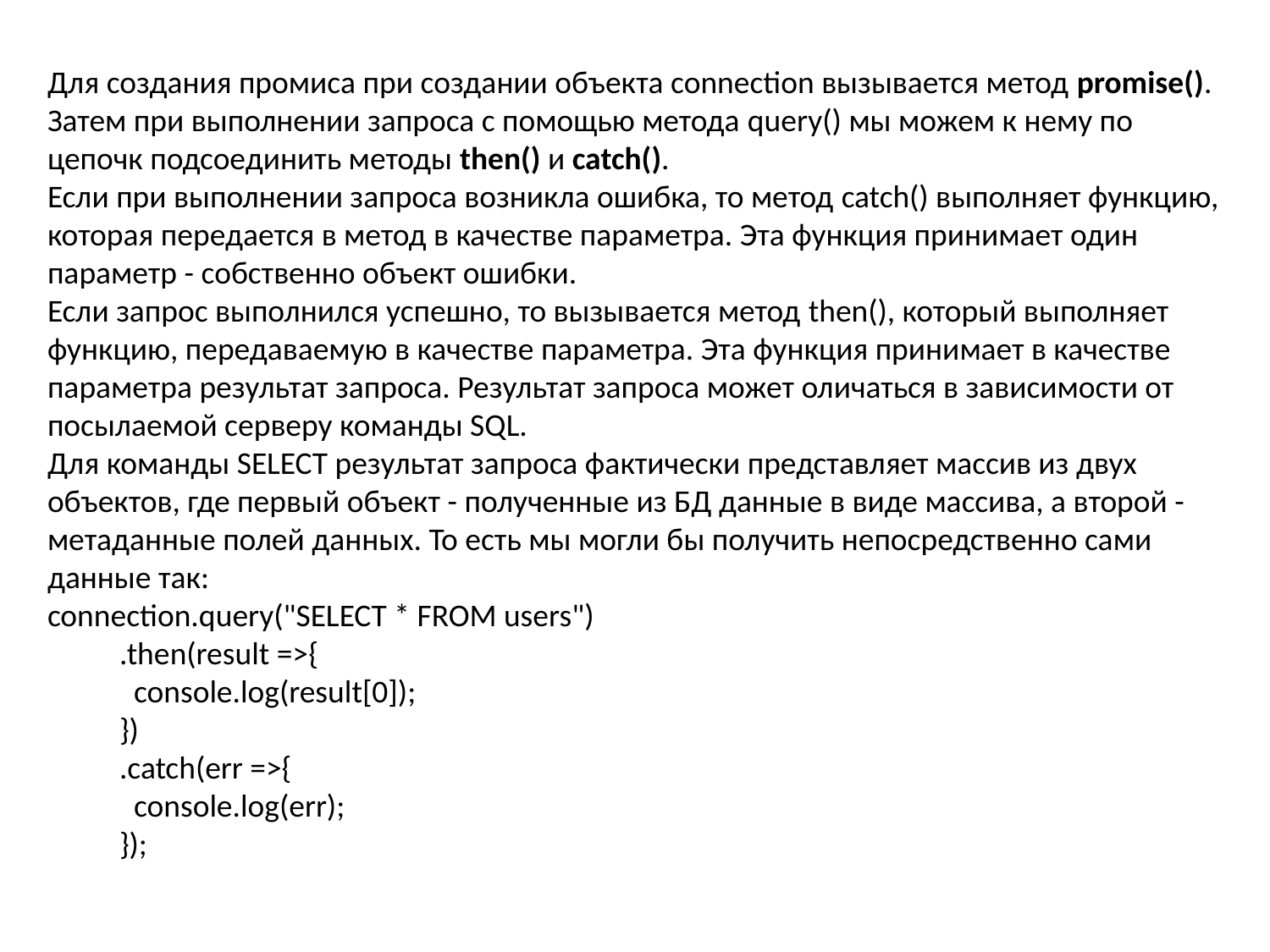

Для создания промиса при создании объекта connection вызывается метод promise(). Затем при выполнении запроса с помощью метода query() мы можем к нему по цепочк подсоединить методы then() и catch().
Если при выполнении запроса возникла ошибка, то метод catch() выполняет функцию, которая передается в метод в качестве параметра. Эта функция принимает один параметр - собственно объект ошибки.
Если запрос выполнился успешно, то вызывается метод then(), который выполняет функцию, передаваемую в качестве параметра. Эта функция принимает в качестве параметра результат запроса. Результат запроса может оличаться в зависимости от посылаемой серверу команды SQL.
Для команды SELECT результат запроса фактически представляет массив из двух объектов, где первый объект - полученные из БД данные в виде массива, а второй - метаданные полей данных. То есть мы могли бы получить непосредственно сами данные так:
connection.query("SELECT * FROM users")
          .then(result =>{
            console.log(result[0]);
          })
          .catch(err =>{
            console.log(err);
          });